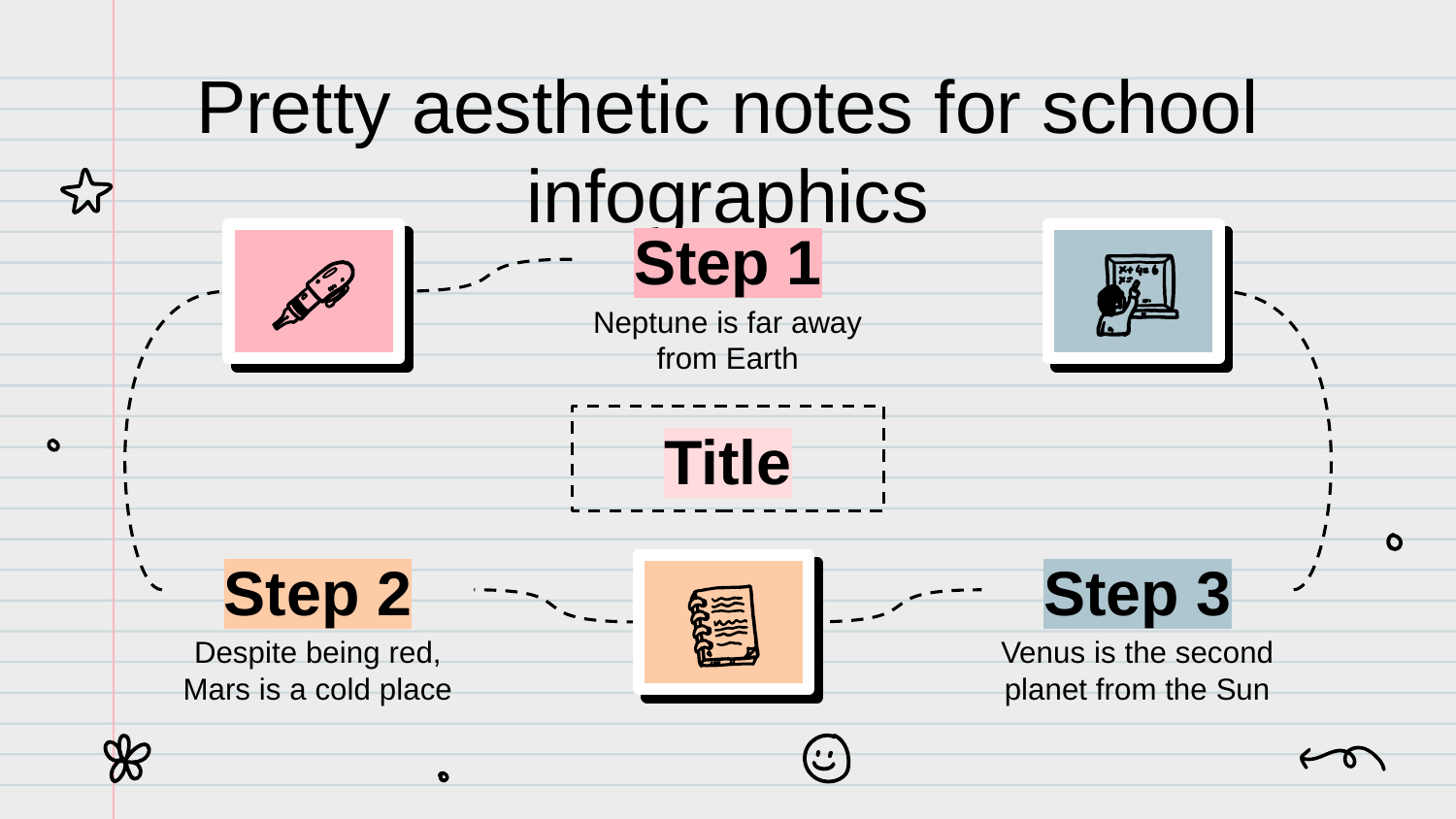

# Pretty aesthetic notes for school infographics
Step 1
Neptune is far away from Earth

Title
Step 2
Despite being red, Mars is a cold place
Step 3
Venus is the second planet from the Sun